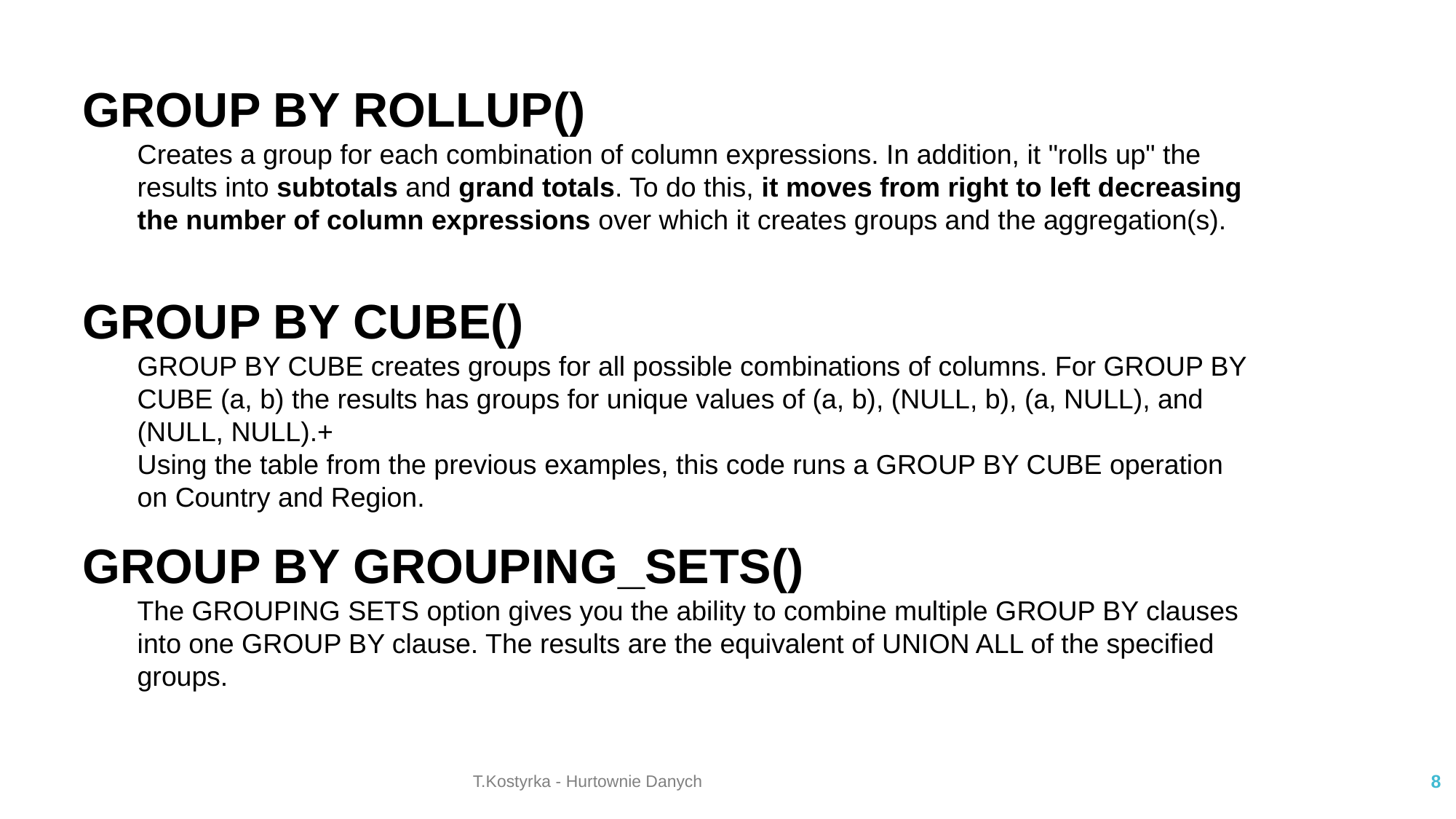

GROUP BY ROLLUP()
Creates a group for each combination of column expressions. In addition, it "rolls up" the results into subtotals and grand totals. To do this, it moves from right to left decreasing the number of column expressions over which it creates groups and the aggregation(s).
GROUP BY CUBE()
GROUP BY CUBE creates groups for all possible combinations of columns. For GROUP BY CUBE (a, b) the results has groups for unique values of (a, b), (NULL, b), (a, NULL), and (NULL, NULL).+
Using the table from the previous examples, this code runs a GROUP BY CUBE operation on Country and Region.
GROUP BY GROUPING_SETS()
The GROUPING SETS option gives you the ability to combine multiple GROUP BY clauses into one GROUP BY clause. The results are the equivalent of UNION ALL of the specified groups.
T.Kostyrka - Hurtownie Danych
8